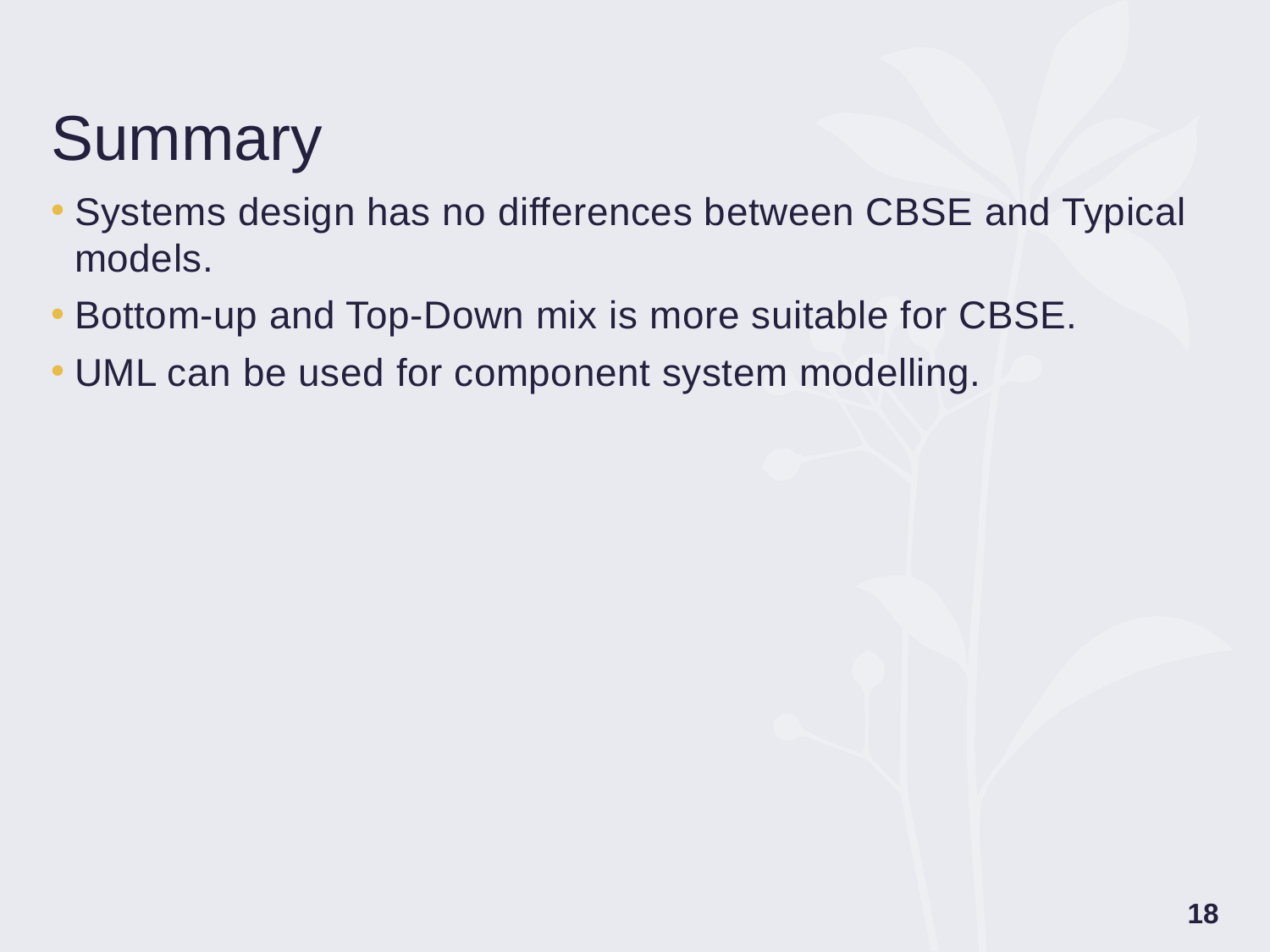

# Summary
Systems design has no differences between CBSE and Typical models.
Bottom-up and Top-Down mix is more suitable for CBSE.
UML can be used for component system modelling.
18